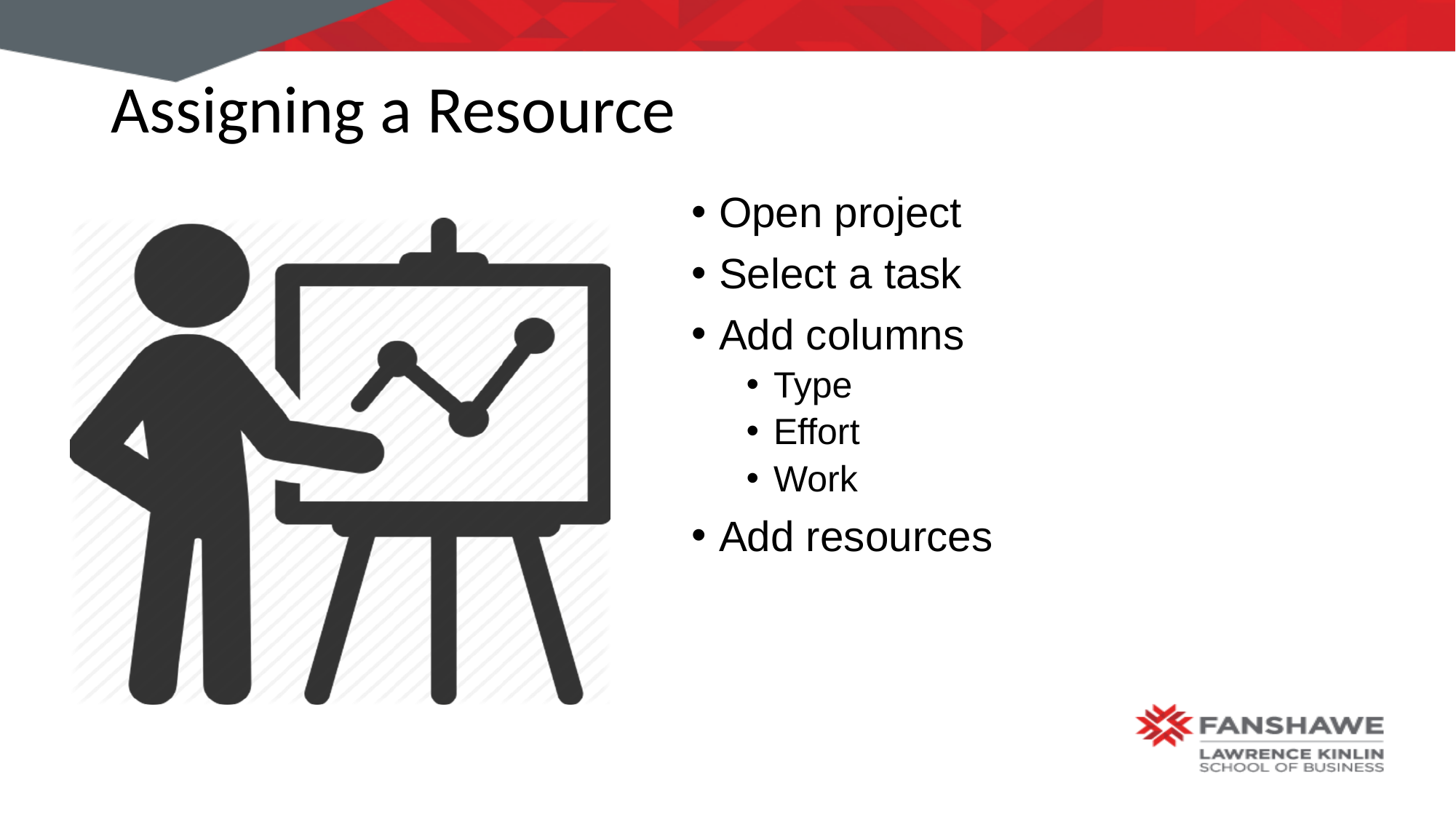

# Assigning a Resource
Open project
Select a task
Add columns
Type
Effort
Work
Add resources